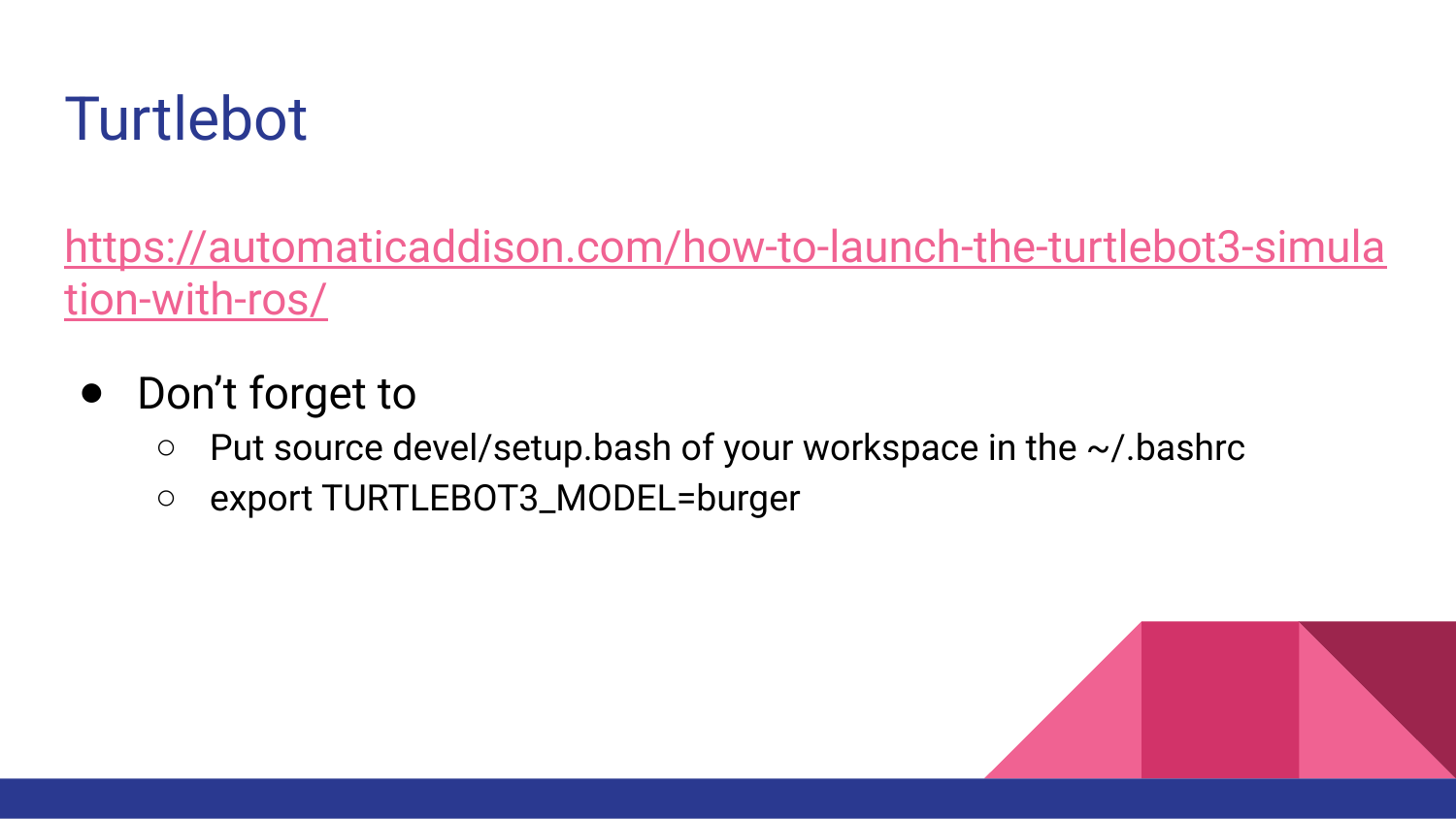

# Turtlebot
https://automaticaddison.com/how-to-launch-the-turtlebot3-simulation-with-ros/
Don’t forget to
Put source devel/setup.bash of your workspace in the ~/.bashrc
export TURTLEBOT3_MODEL=burger